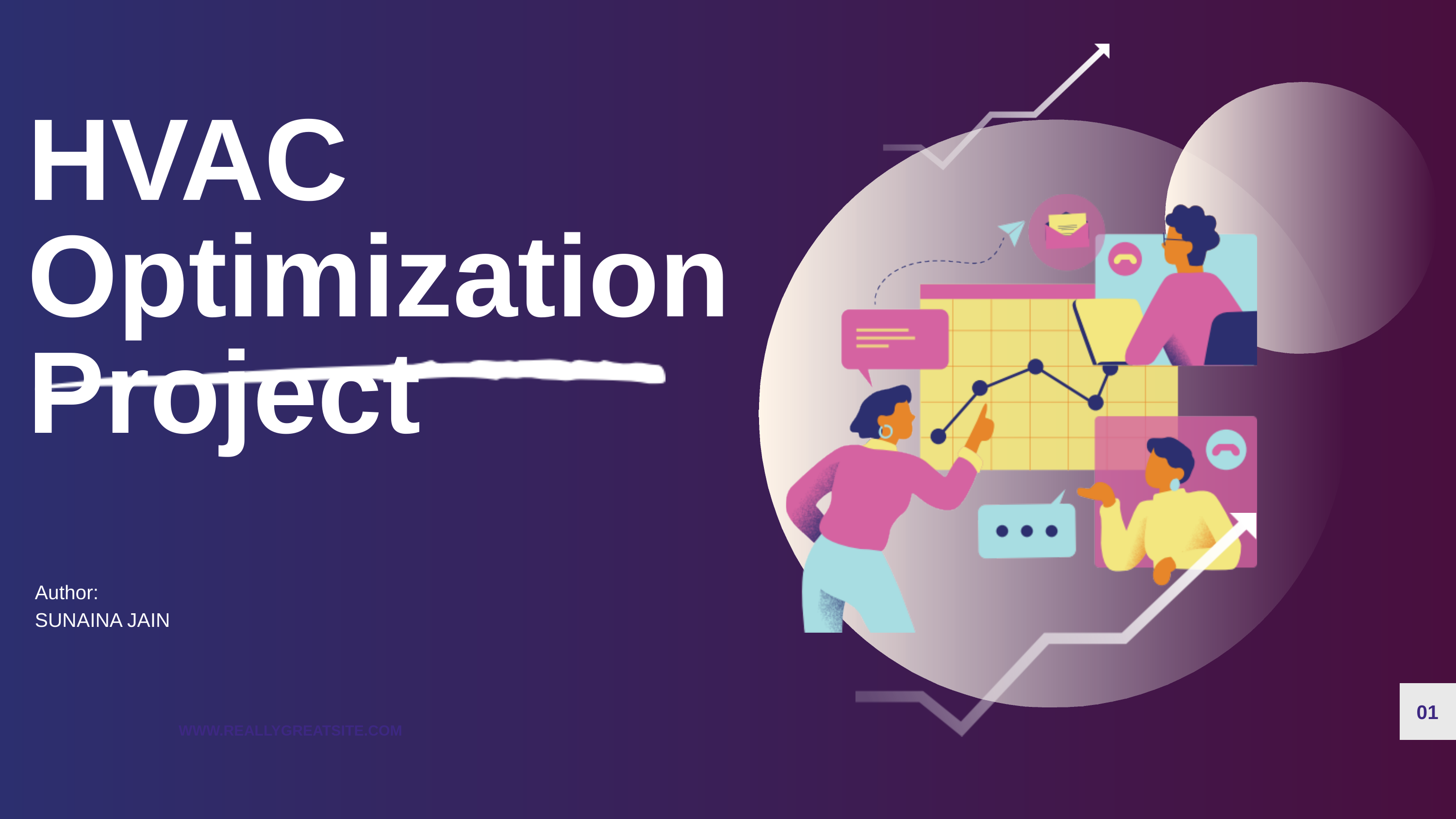

HVAC Optimization Project

Author: ​
SUNAINA JAIN​

01
WWW.REALLYGREATSITE.COM